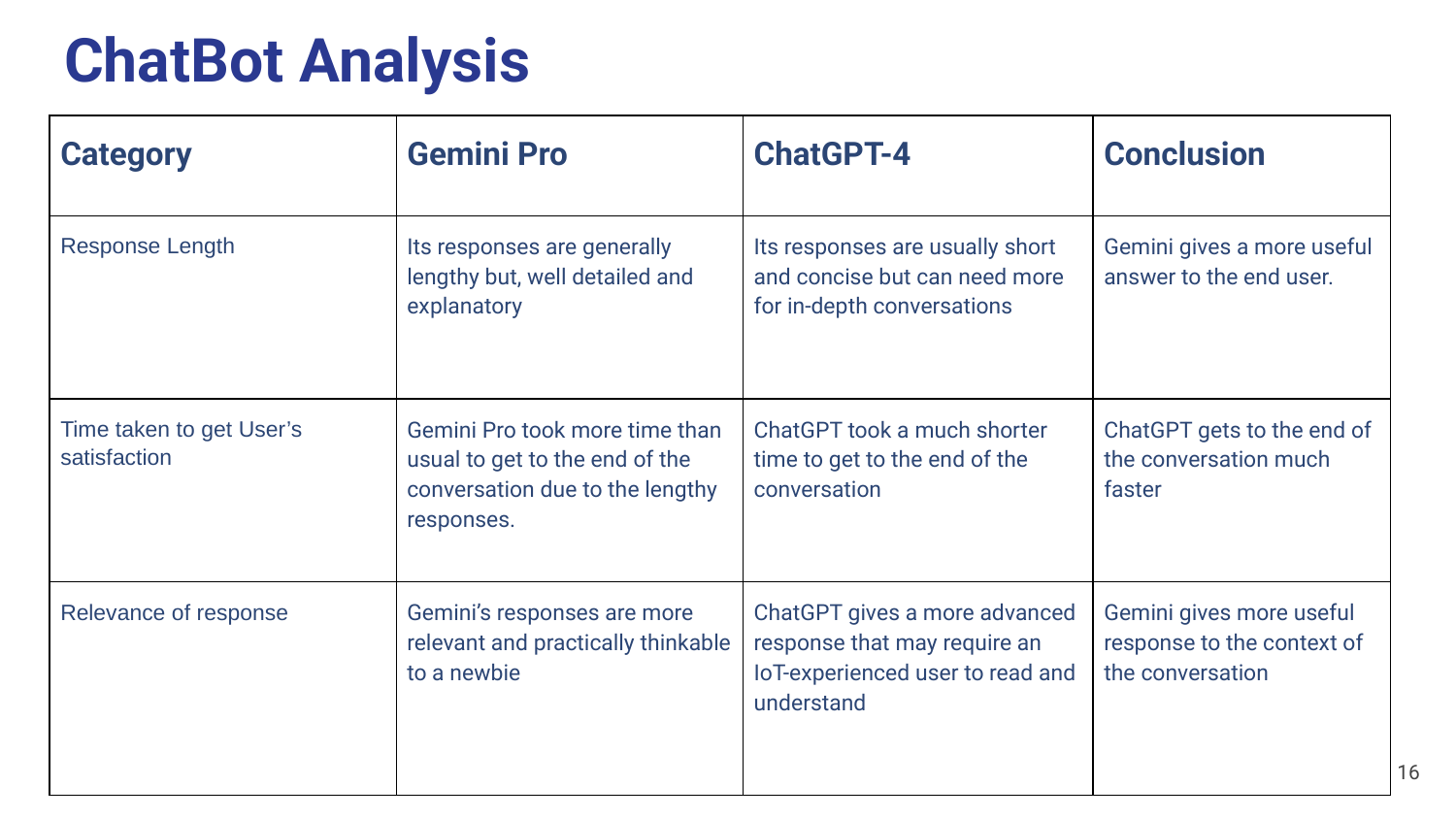

# ChatBot Analysis

| Category | Gemini Pro | ChatGPT-4 | Conclusion |
| --- | --- | --- | --- |
| Response Length | Its responses are generally lengthy but, well detailed and explanatory | Its responses are usually short and concise but can need more for in-depth conversations | Gemini gives a more useful answer to the end user. |
| Time taken to get User’s satisfaction | Gemini Pro took more time than usual to get to the end of the conversation due to the lengthy responses. | ChatGPT took a much shorter time to get to the end of the conversation | ChatGPT gets to the end of the conversation much faster |
| Relevance of response | Gemini’s responses are more relevant and practically thinkable to a newbie | ChatGPT gives a more advanced response that may require an IoT-experienced user to read and understand | Gemini gives more useful response to the context of the conversation |
16